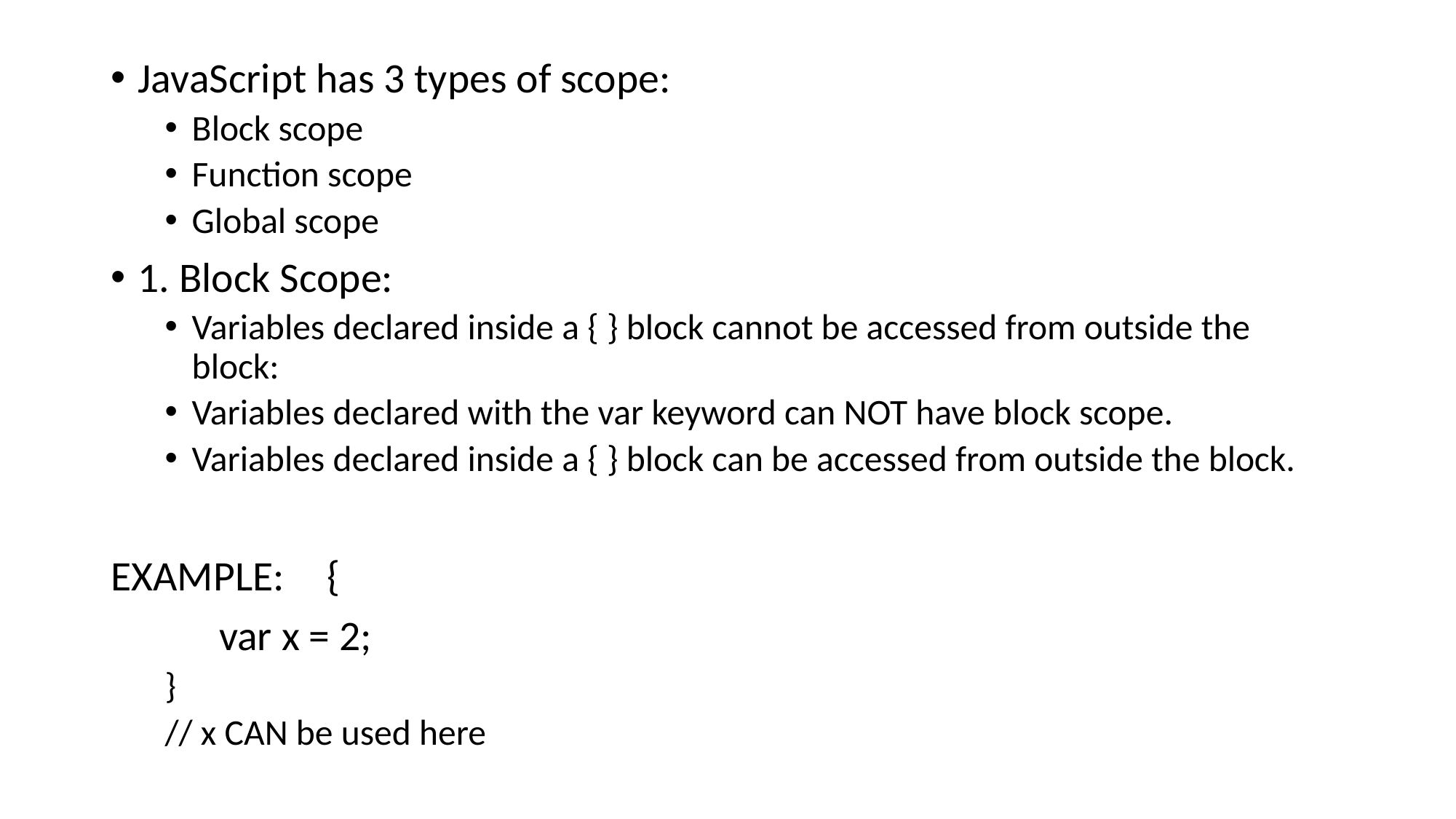

JavaScript has 3 types of scope:
Block scope
Function scope
Global scope
1. Block Scope:
Variables declared inside a { } block cannot be accessed from outside the block:
Variables declared with the var keyword can NOT have block scope.
Variables declared inside a { } block can be accessed from outside the block.

EXAMPLE:			{
			var x = 2;
				}
		// x CAN be used here